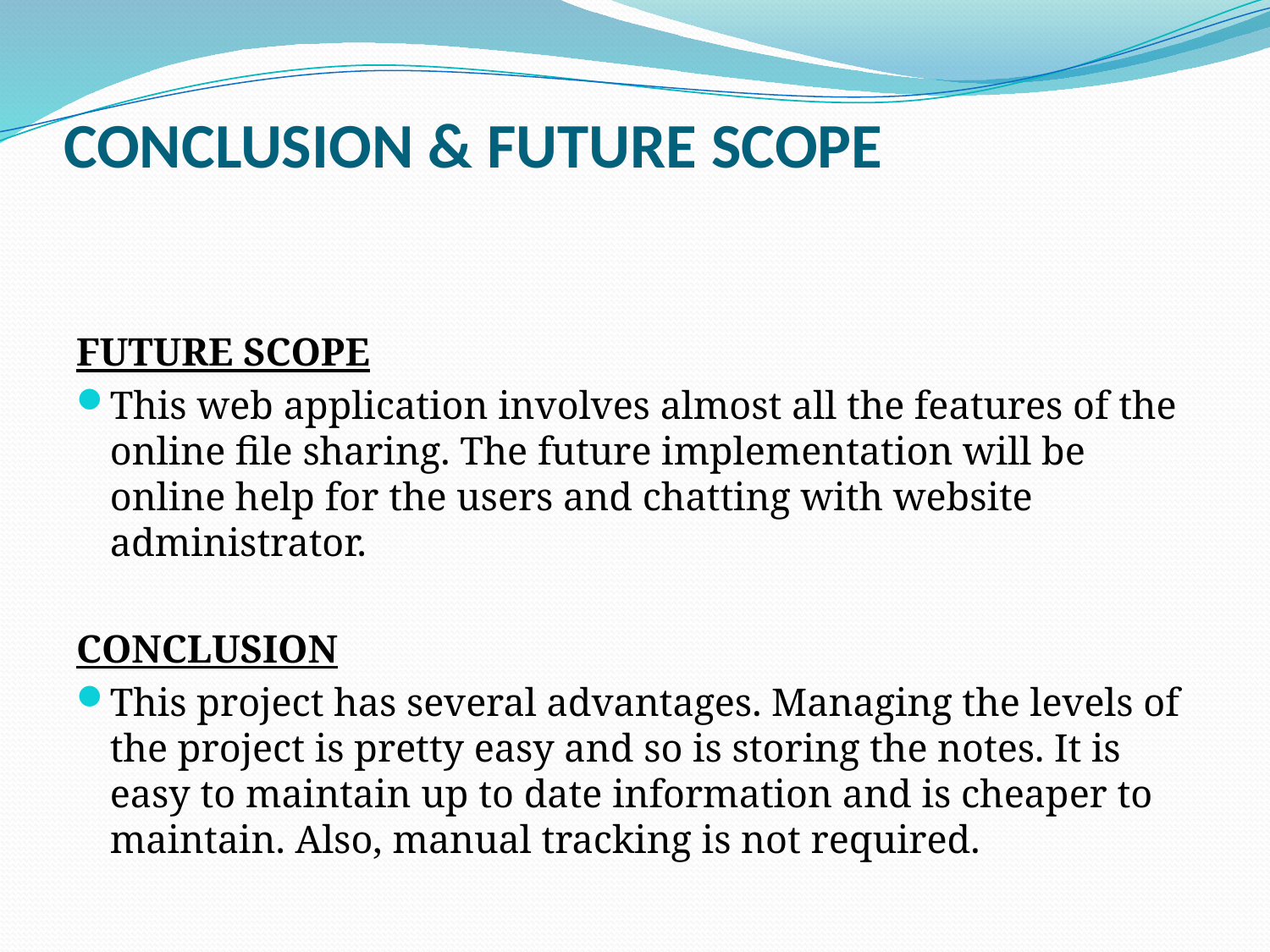

# CONCLUSION & FUTURE SCOPE

FUTURE SCOPE
This web application involves almost all the features of the online file sharing. The future implementation will be online help for the users and chatting with website administrator.

CONCLUSION
This project has several advantages. Managing the levels of the project is pretty easy and so is storing the notes. It is easy to maintain up to date information and is cheaper to maintain. Also, manual tracking is not required.